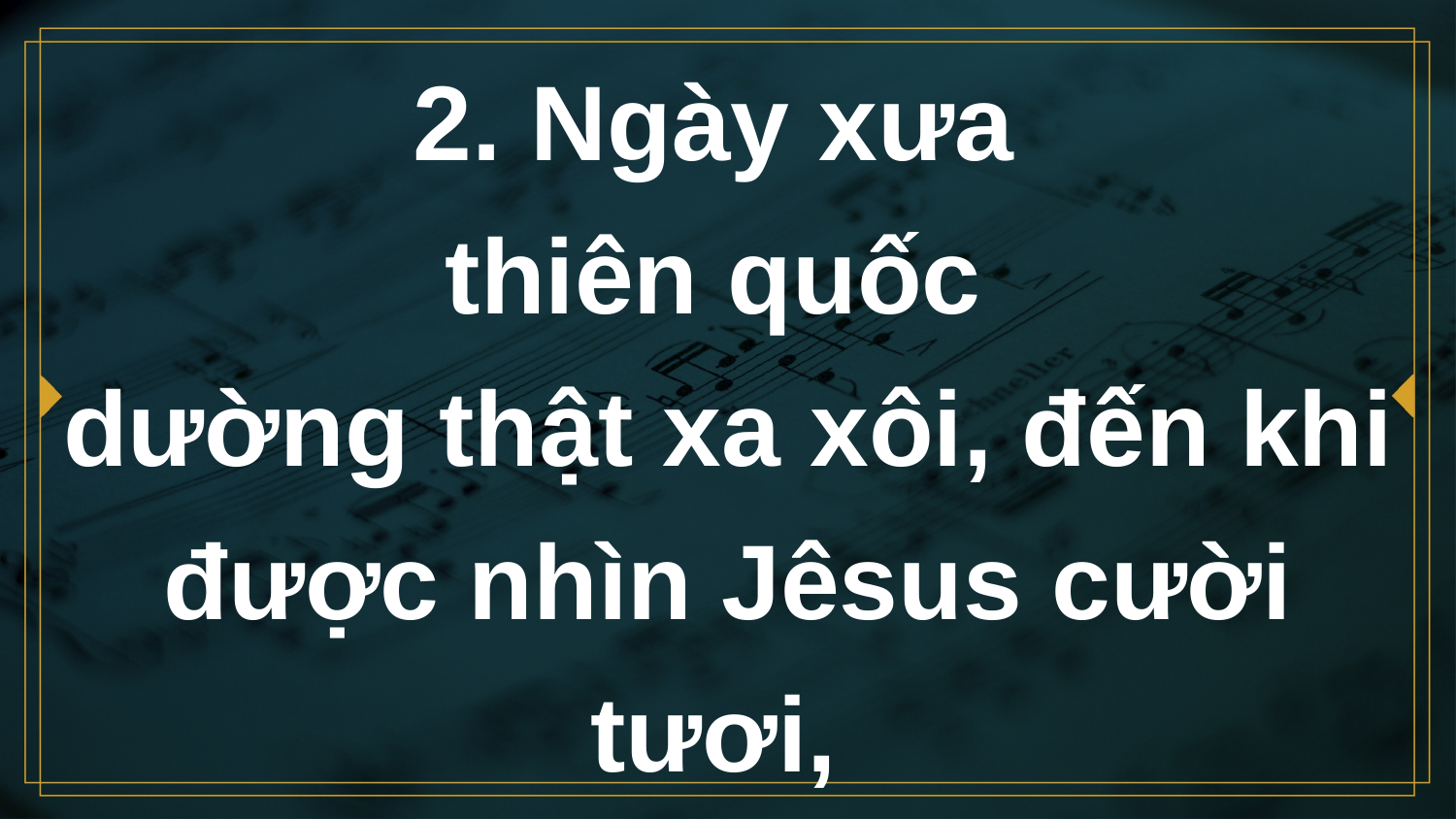

# 2. Ngày xưa thiên quốc dường thật xa xôi, đến khi được nhìn Jêsus cười tươi,